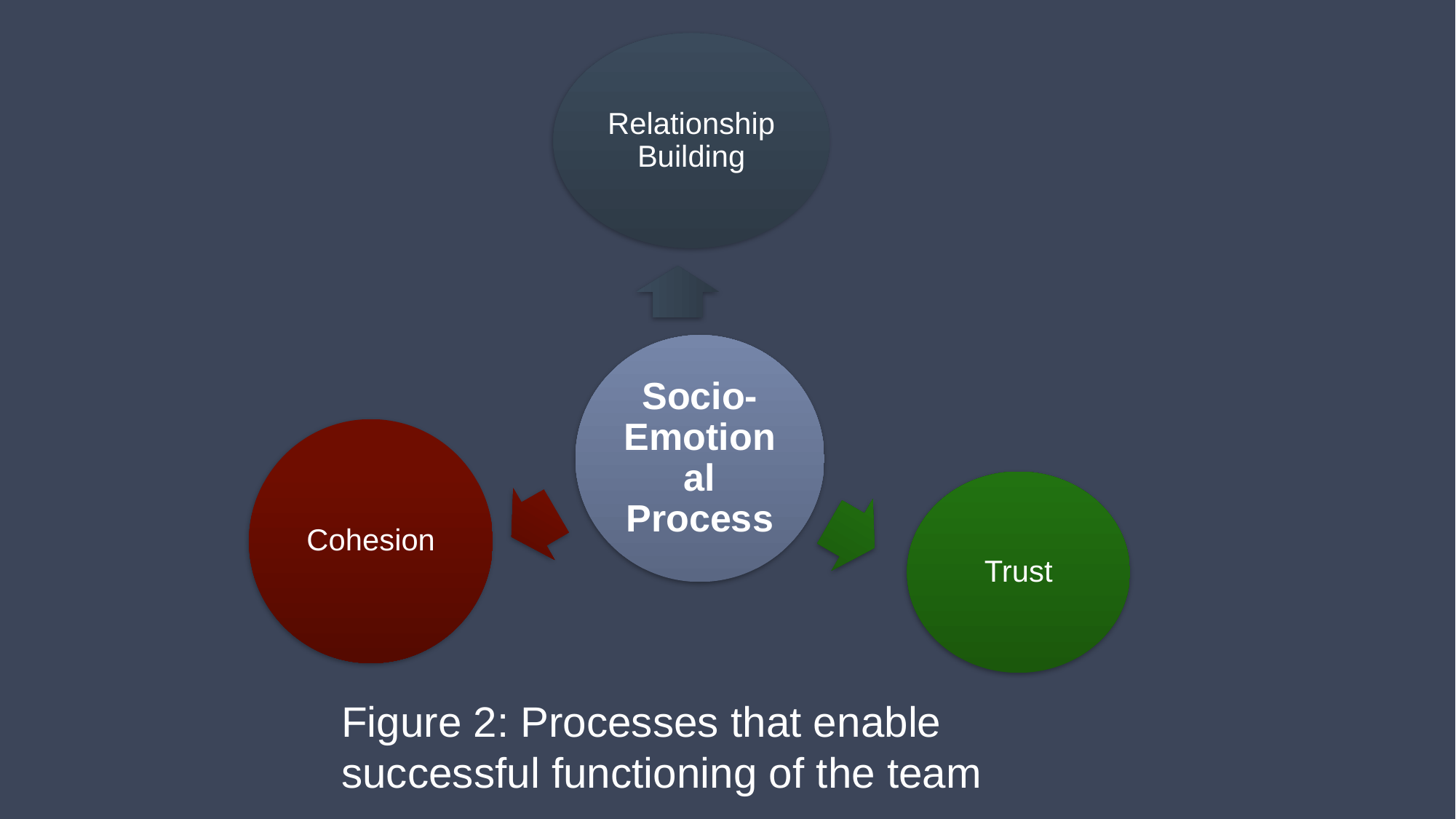

Relationship Building

Socio-Emotional Process
Cohesion
Trust

Figure 2: Processes that enable successful functioning of the team